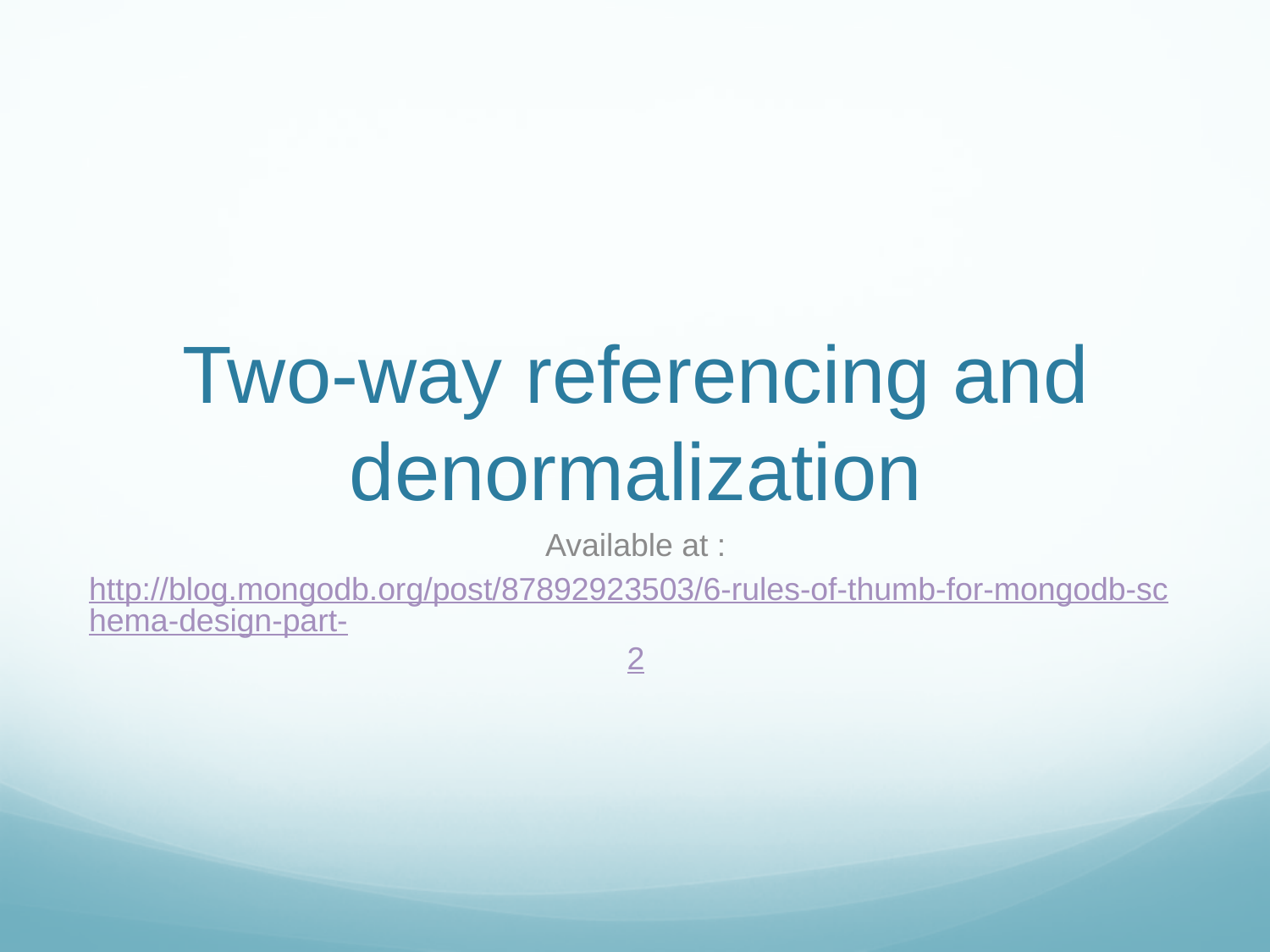

# Two-way referencing and denormalization
Available at :
http://blog.mongodb.org/post/87892923503/6-rules-of-thumb-for-mongodb-schema-design-part-2